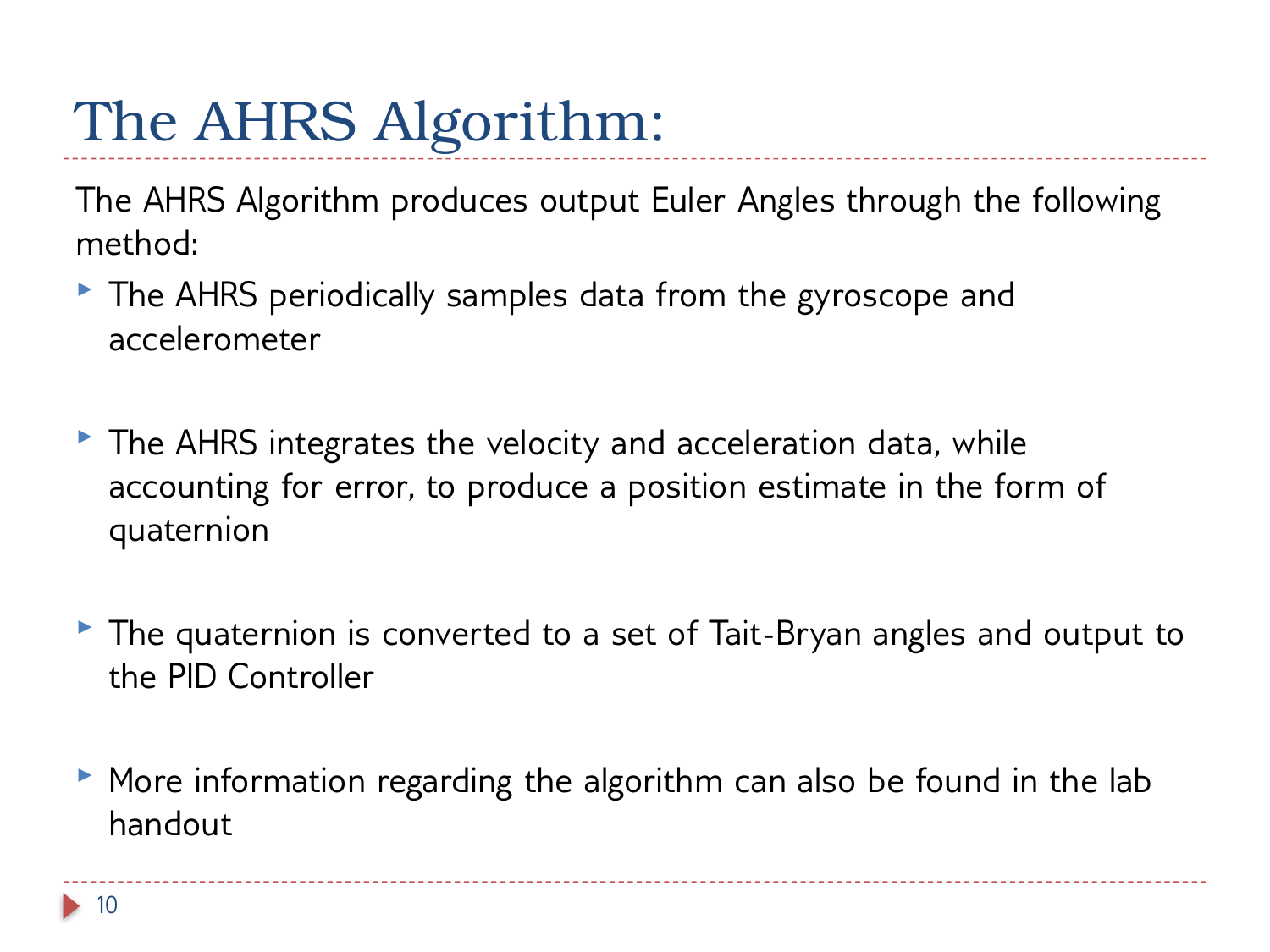

# The AHRS Algorithm:
The AHRS Algorithm produces output Euler Angles through the following method:
The AHRS periodically samples data from the gyroscope and accelerometer

The AHRS integrates the velocity and acceleration data, while accounting for error, to produce a position estimate in the form of quaternion

The quaternion is converted to a set of Tait-Bryan angles and output to the PID Controller

More information regarding the algorithm can also be found in the lab handout
10